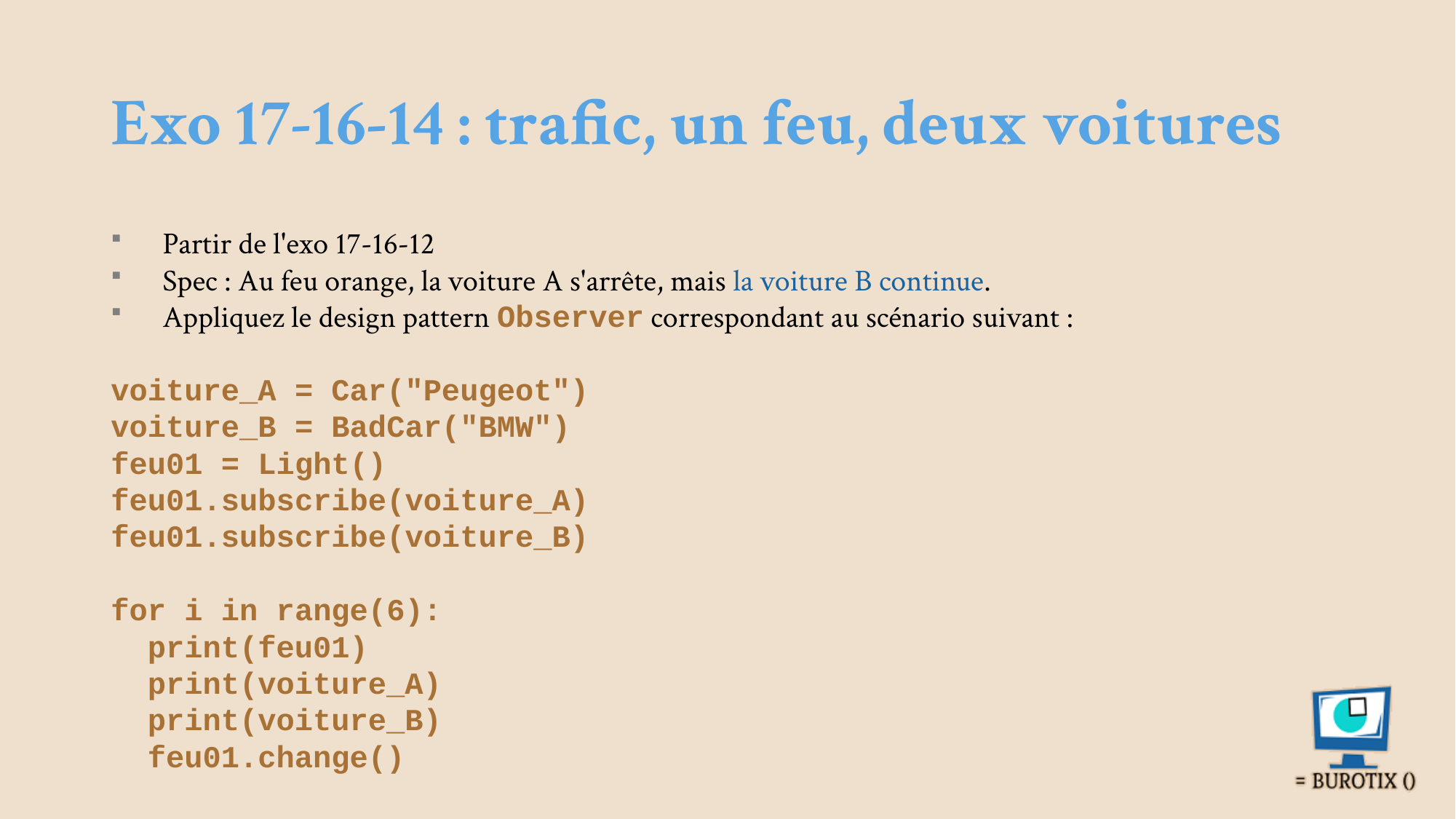

# Exo 17-16-14 : trafic, un feu, deux voitures
Partir de l'exo 17-16-12
Spec : Au feu orange, la voiture A s'arrête, mais la voiture B continue.
Appliquez le design pattern Observer correspondant au scénario suivant :
voiture_A = Car("Peugeot")
voiture_B = BadCar("BMW")
feu01 = Light()
feu01.subscribe(voiture_A)
feu01.subscribe(voiture_B)

for i in range(6):
  print(feu01)
  print(voiture_A)
  print(voiture_B)
  feu01.change()